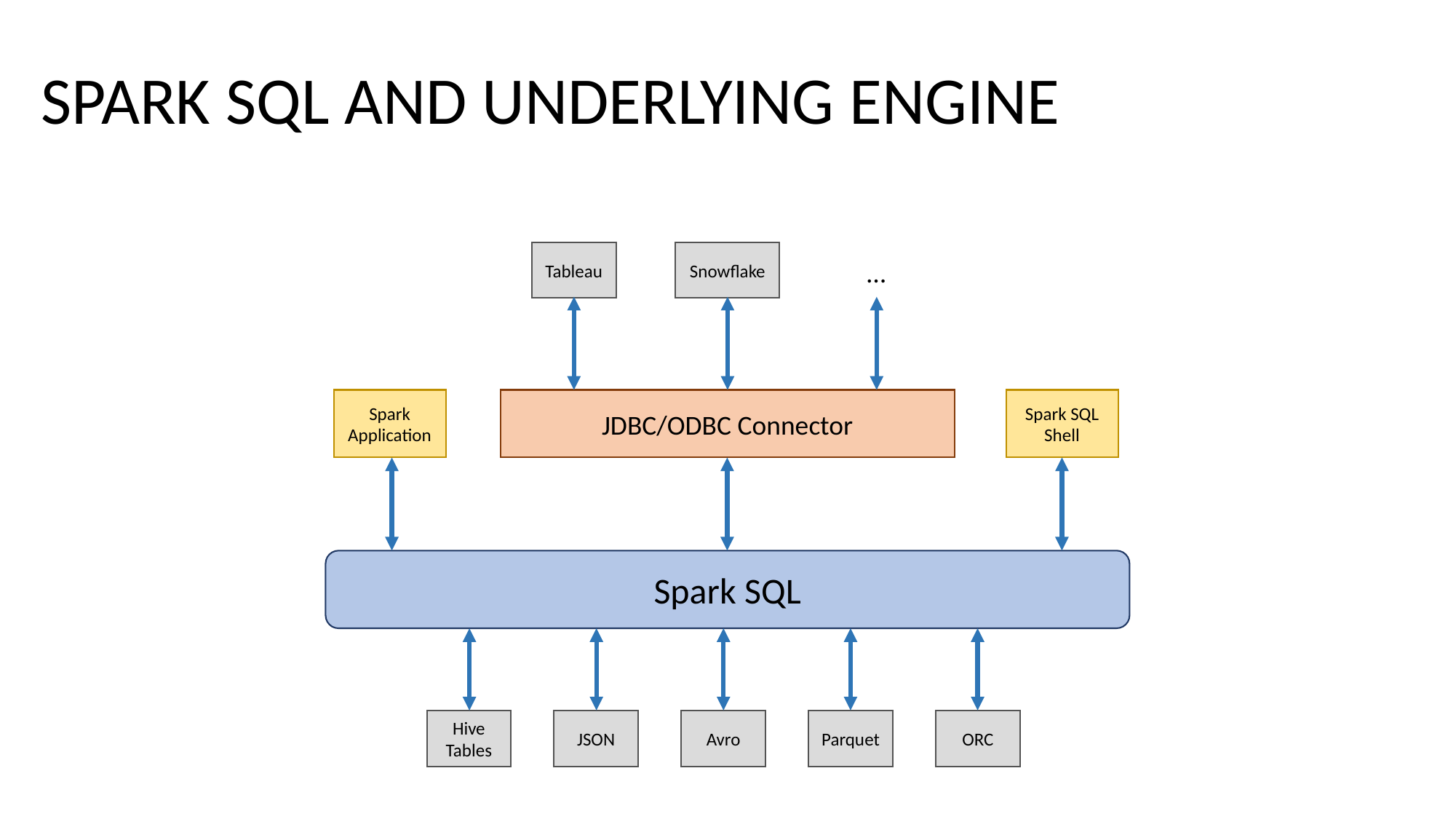

# SPARK SQL AND UNDERLYING ENGINE
Tableau
Snowflake
…
Spark Application
JDBC/ODBC Connector
Spark SQL Shell
Spark SQL
Hive Tables
JSON
Avro
Parquet
ORC